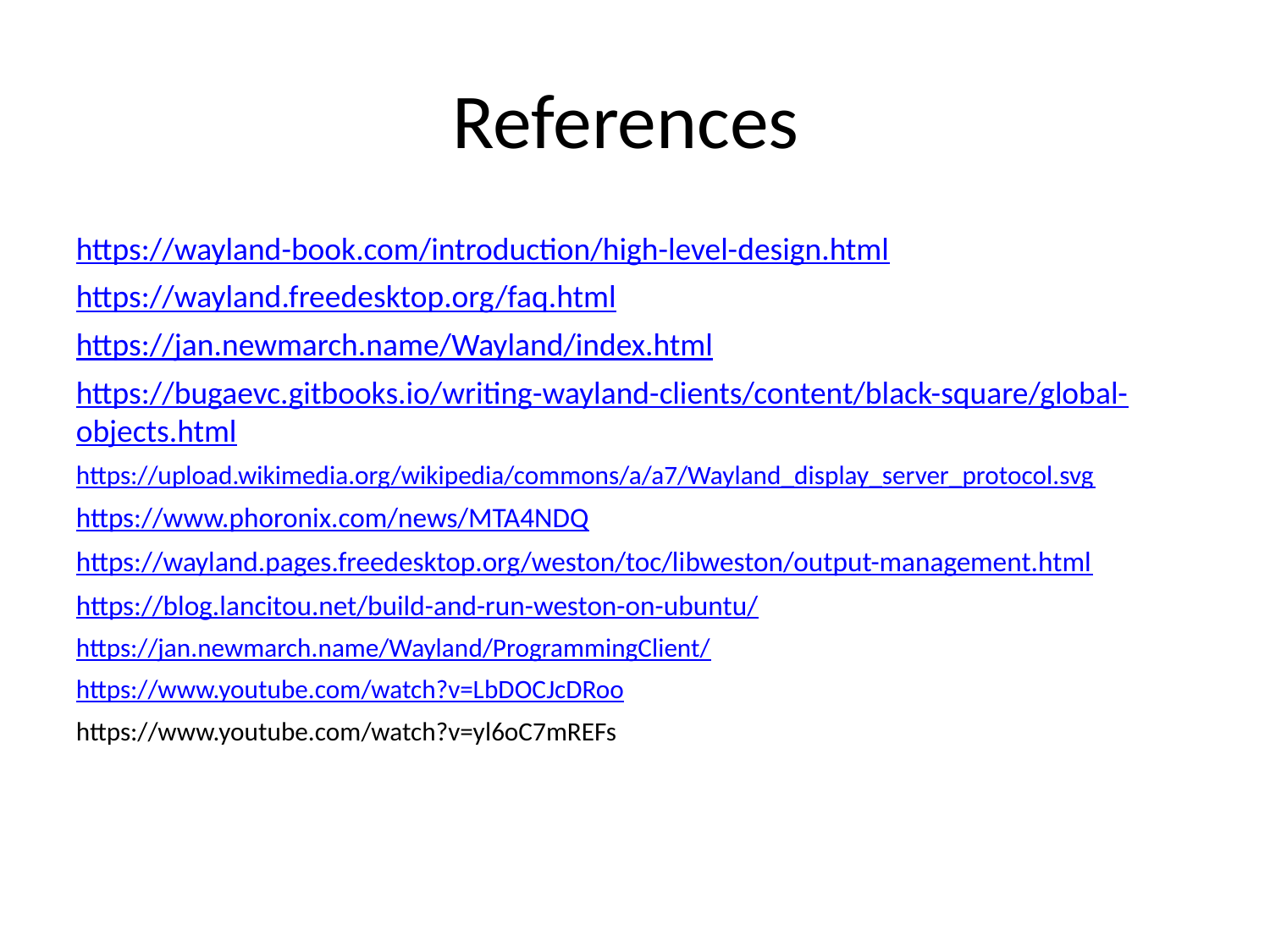

References
https://wayland-book.com/introduction/high-level-design.html
https://wayland.freedesktop.org/faq.html
https://jan.newmarch.name/Wayland/index.html
https://bugaevc.gitbooks.io/writing-wayland-clients/content/black-square/global-objects.html
https://upload.wikimedia.org/wikipedia/commons/a/a7/Wayland_display_server_protocol.svg
https://www.phoronix.com/news/MTA4NDQ
https://wayland.pages.freedesktop.org/weston/toc/libweston/output-management.html
https://blog.lancitou.net/build-and-run-weston-on-ubuntu/
https://jan.newmarch.name/Wayland/ProgrammingClient/
https://www.youtube.com/watch?v=LbDOCJcDRoo
https://www.youtube.com/watch?v=yl6oC7mREFs